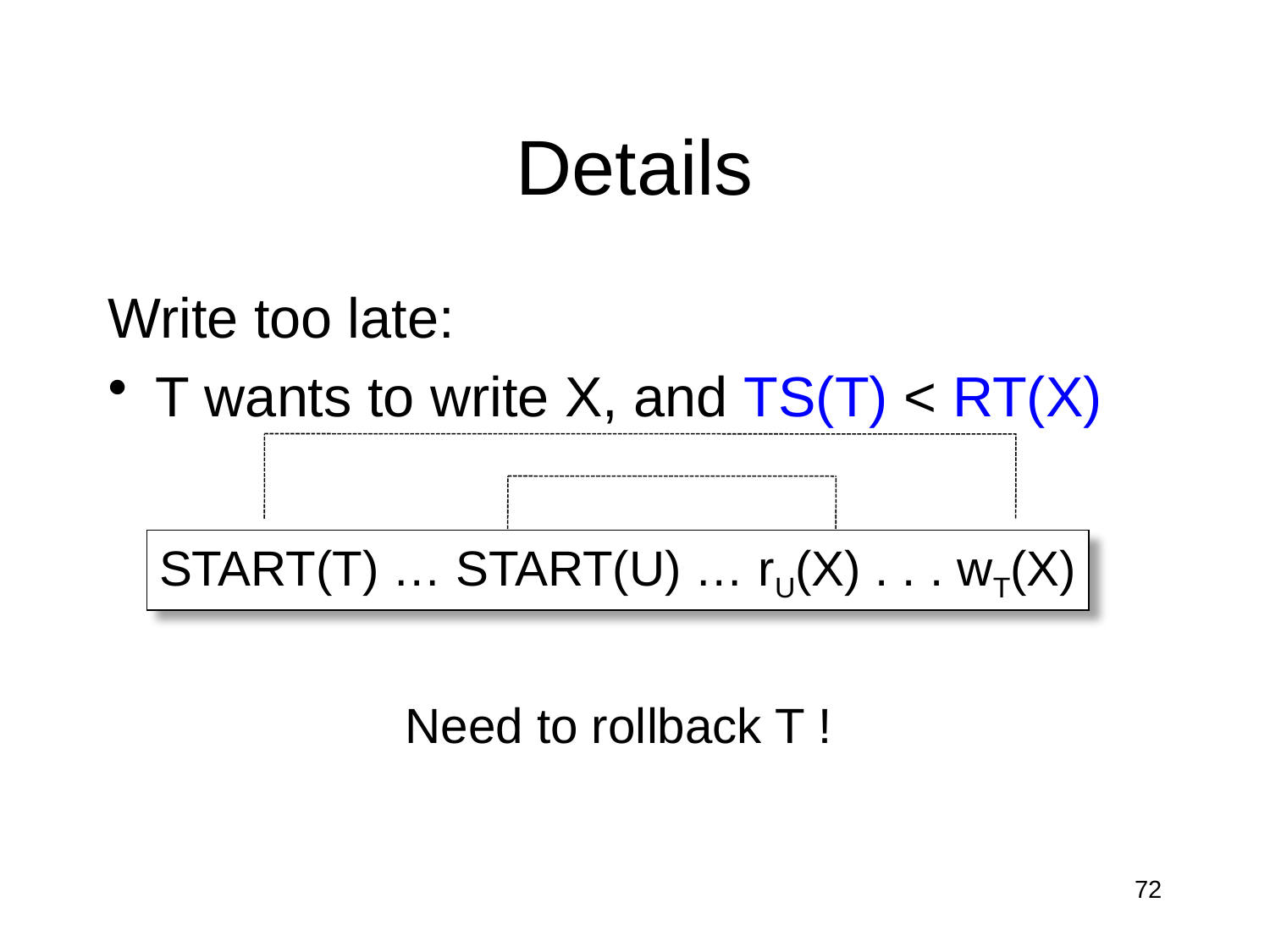

# Details
Write too late:
T wants to write X, and TS(T) < RT(X)
START(T) … START(U) … rU(X) . . . wT(X)
Need to rollback T !

72